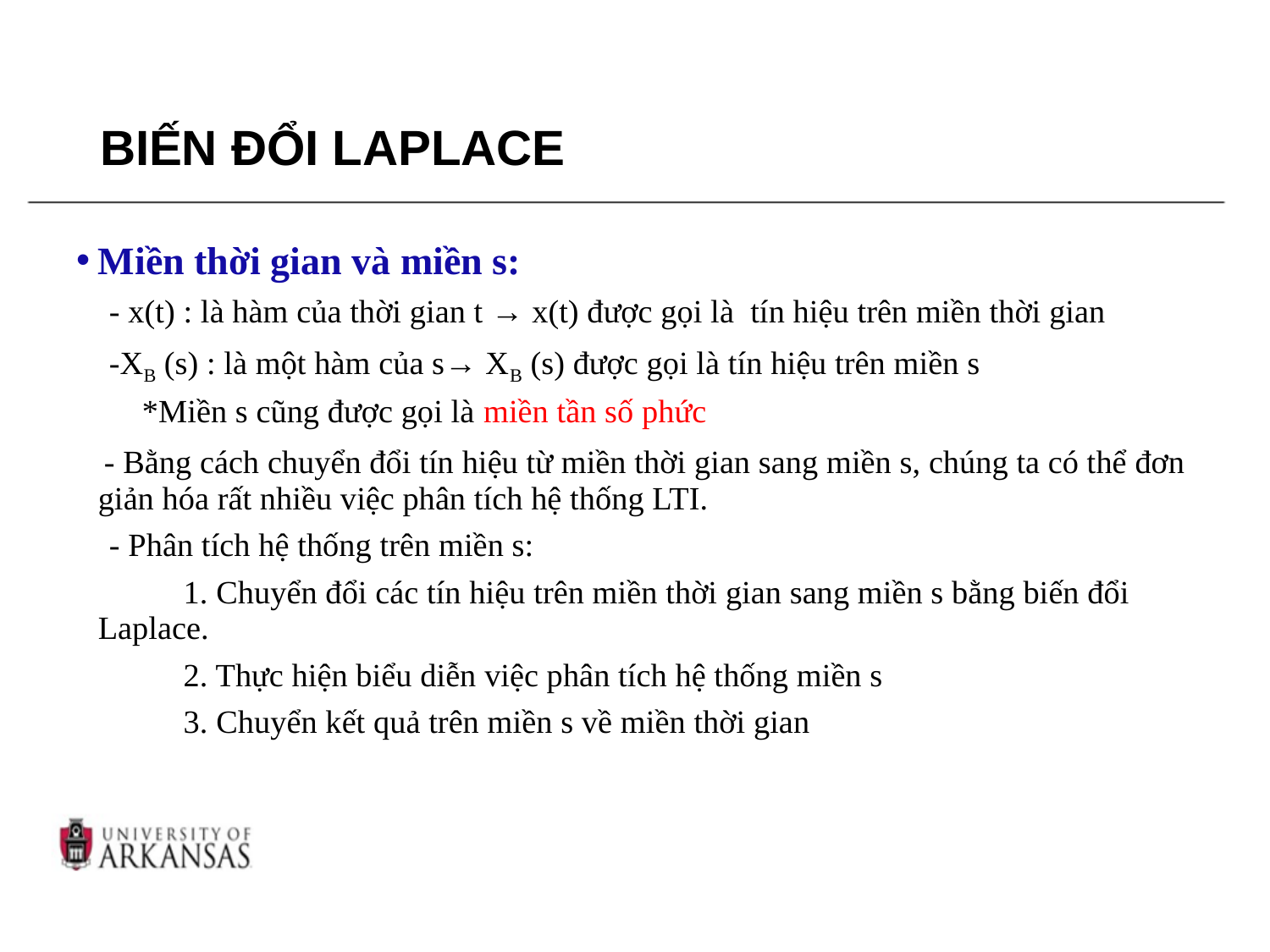

# BIẾN ĐỔI LAPLACE
Miền thời gian và miền s:
    - x(t) : là hàm của thời gian t → x(t) được gọi là  tín hiệu trên miền thời gian
    -XB (s) : là một hàm của s→ XB (s) được gọi là tín hiệu trên miền s
        *Miền s cũng được gọi là miền tần số phức
      - Bằng cách chuyển đổi tín hiệu từ miền thời gian sang miền s, chúng ta có thể đơn giản hóa rất nhiều việc phân tích hệ thống LTI.
    - Phân tích hệ thống trên miền s:
             1. Chuyển đổi các tín hiệu trên miền thời gian sang miền s bằng biến đổi Laplace.
             2. Thực hiện biểu diễn việc phân tích hệ thống miền s
             3. Chuyển kết quả trên miền s về miền thời gian